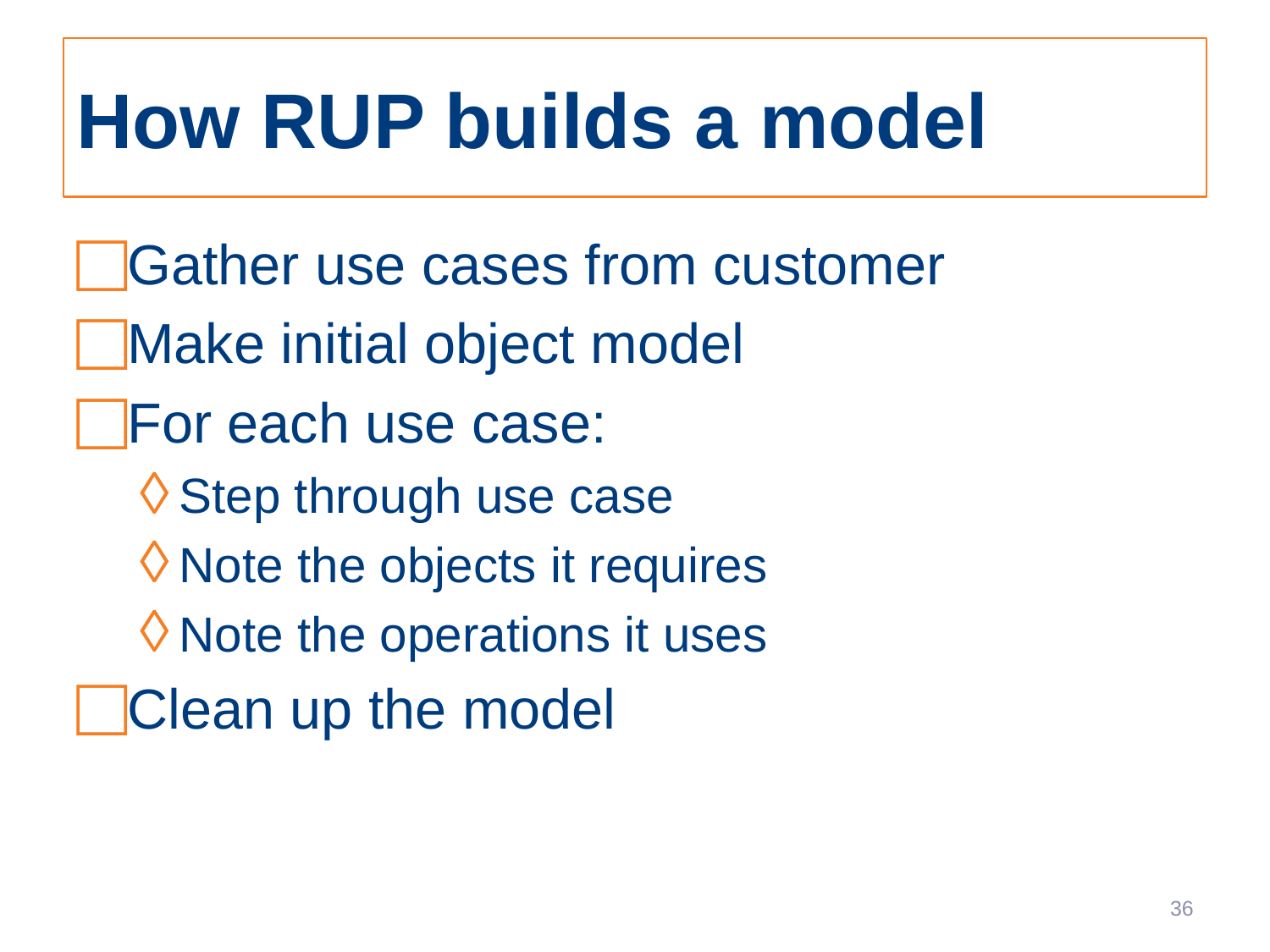

# How RUP builds a model
Gather use cases from customer
Make initial object model
For each use case:
Step through use case
Note the objects it requires
Note the operations it uses
Clean up the model
36